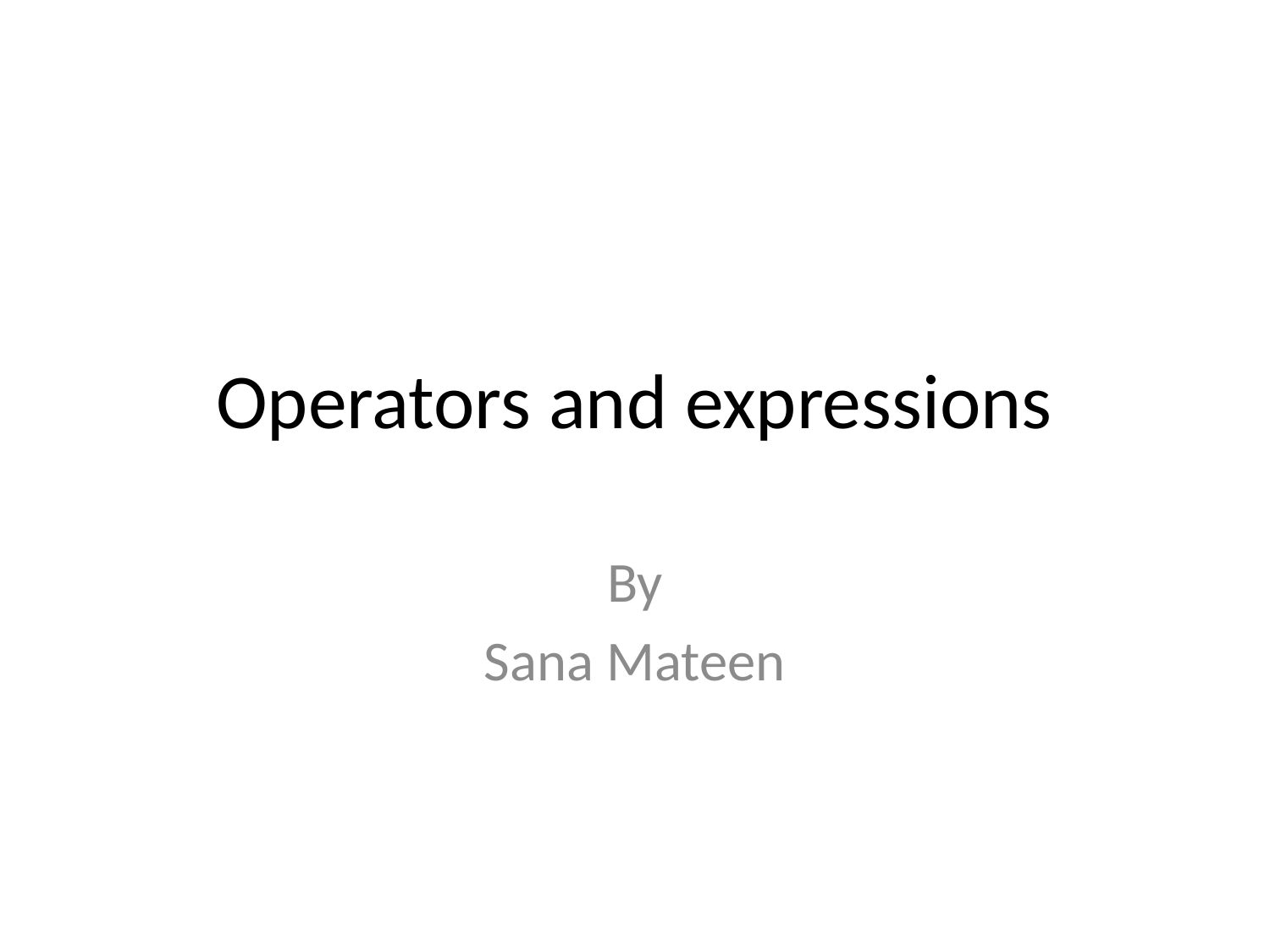

# Operators and expressions
By
Sana Mateen